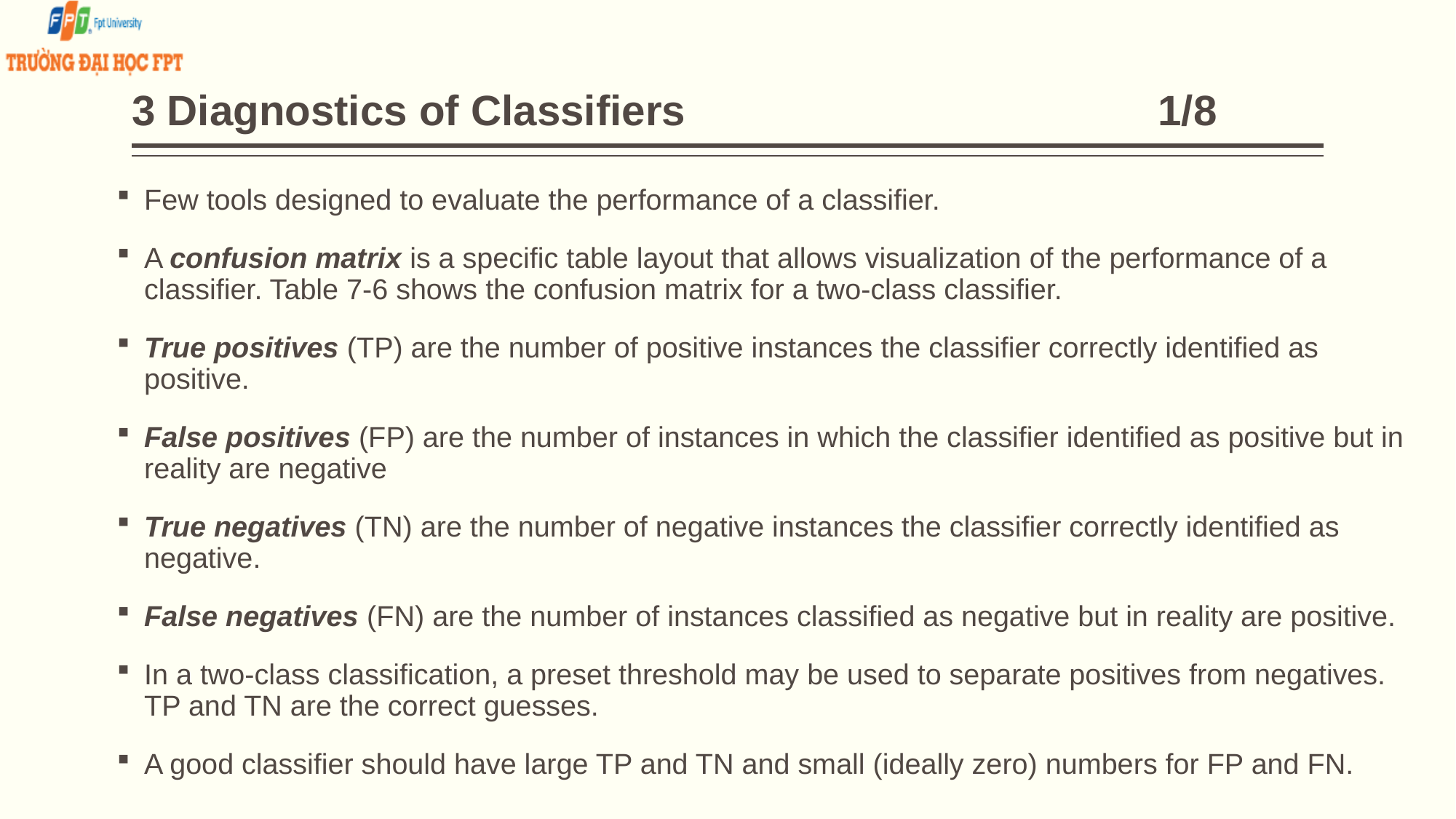

# 3 Diagnostics of Classifiers                                        1/8
Few tools designed to evaluate the performance of a classifier.
A confusion matrix is a specific table layout that allows visualization of the performance of a classifier. Table 7-6 shows the confusion matrix for a two-class classifier.
True positives (TP) are the number of positive instances the classifier correctly identified as positive.
False positives (FP) are the number of instances in which the classifier identified as positive but in reality are negative
True negatives (TN) are the number of negative instances the classifier correctly identified as negative.
False negatives (FN) are the number of instances classified as negative but in reality are positive.
In a two-class classification, a preset threshold may be used to separate positives from negatives. TP and TN are the correct guesses.
A good classifier should have large TP and TN and small (ideally zero) numbers for FP and FN.